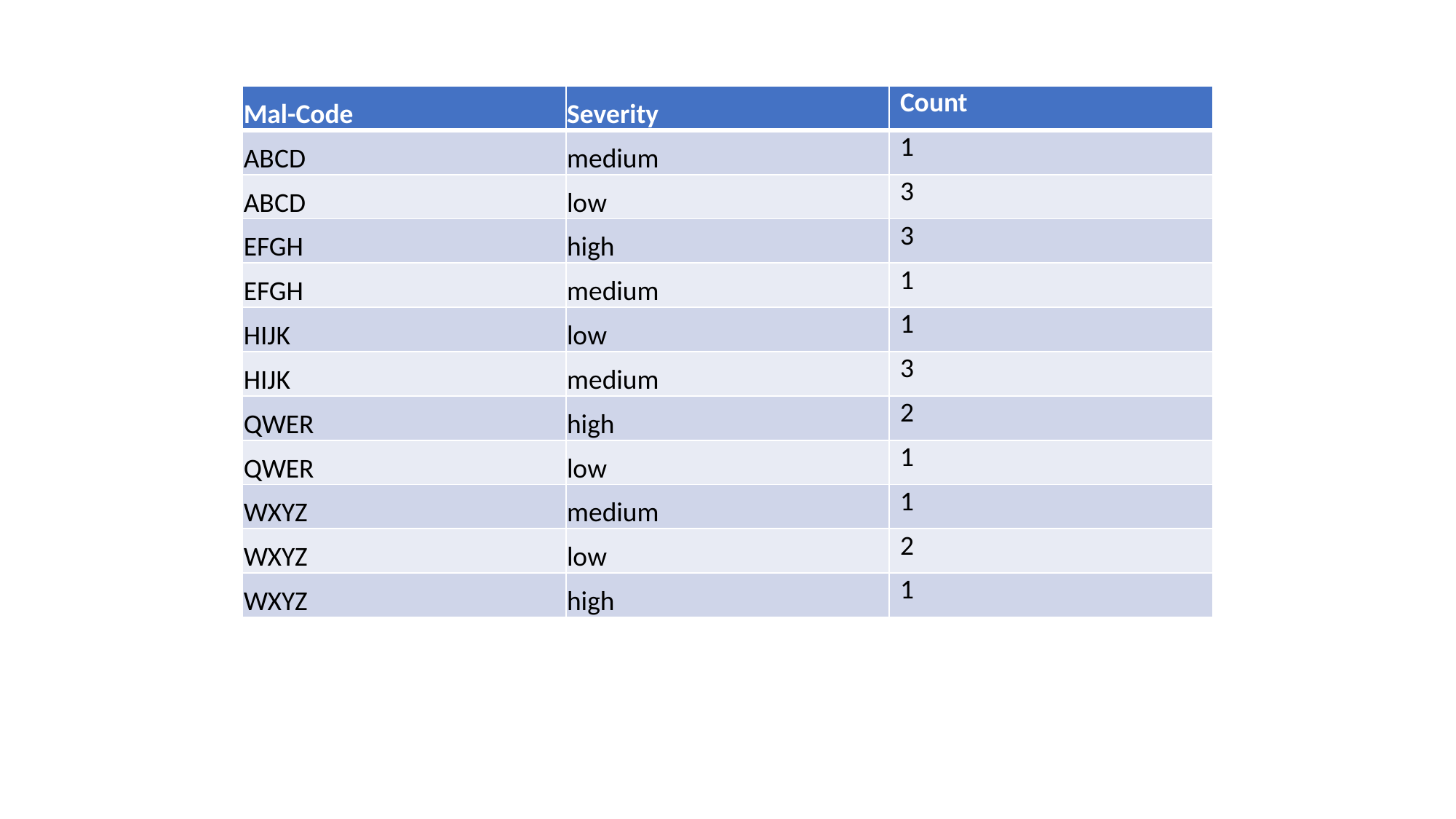

| Mal-Code | Severity | Count |
| --- | --- | --- |
| ABCD | medium | 1 |
| ABCD | low | 3 |
| EFGH | high | 3 |
| EFGH | medium | 1 |
| HIJK | low | 1 |
| HIJK | medium | 3 |
| QWER | high | 2 |
| QWER | low | 1 |
| WXYZ | medium | 1 |
| WXYZ | low | 2 |
| WXYZ | high | 1 |